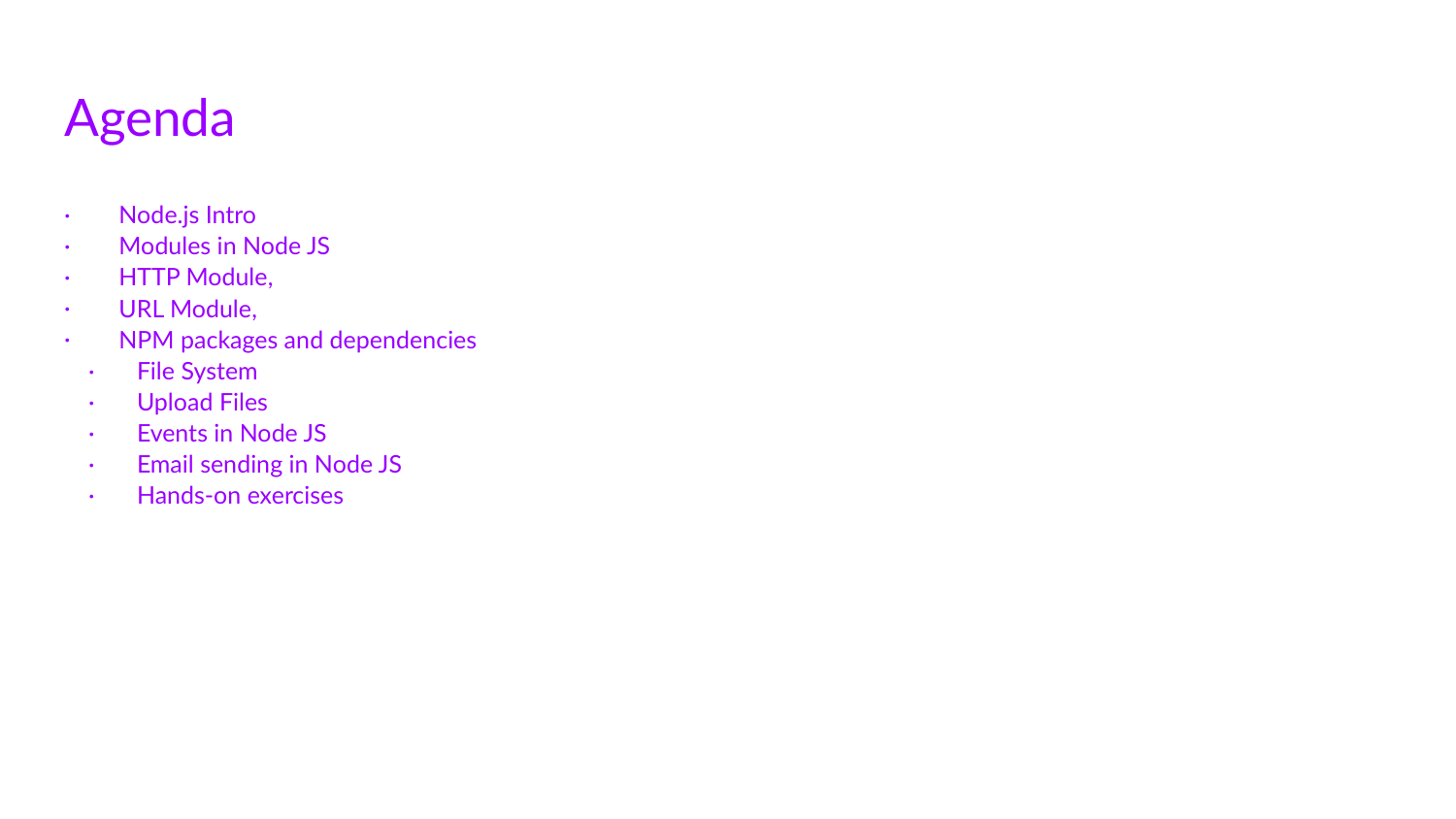

# Agenda
Node.js Intro
Modules in Node JS
HTTP Module,
URL Module,
NPM packages and dependencies
File System
Upload Files
Events in Node JS
Email sending in Node JS
Hands-on exercises